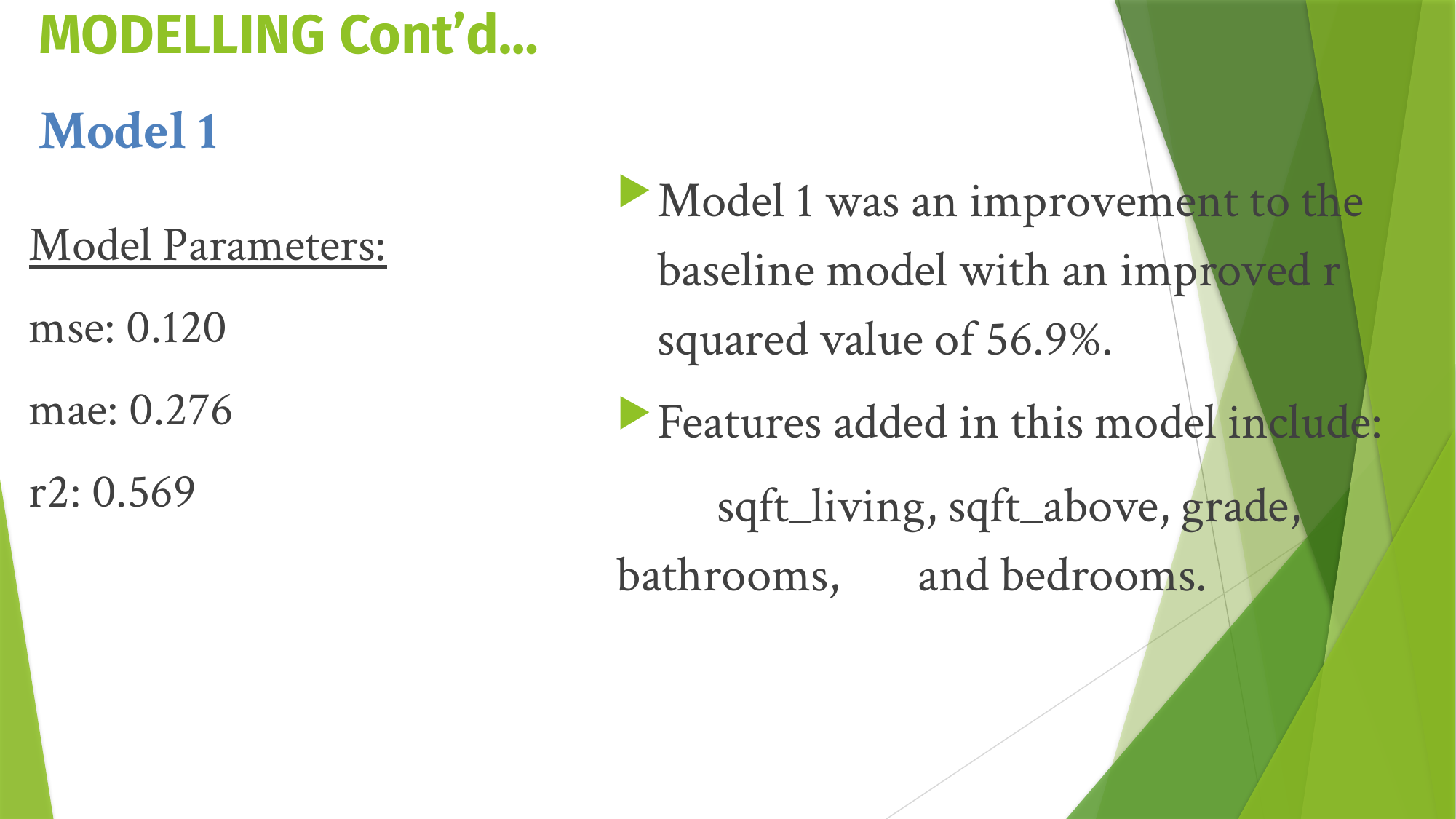

MODELLING Cont’d…
Model 1
Model 1 was an improvement to the baseline model with an improved r squared value of 56.9%.
Features added in this model include:
	sqft_living, sqft_above, grade, bathrooms, 	and bedrooms.

Model Parameters:
mse: 0.120
mae: 0.276
r2: 0.569